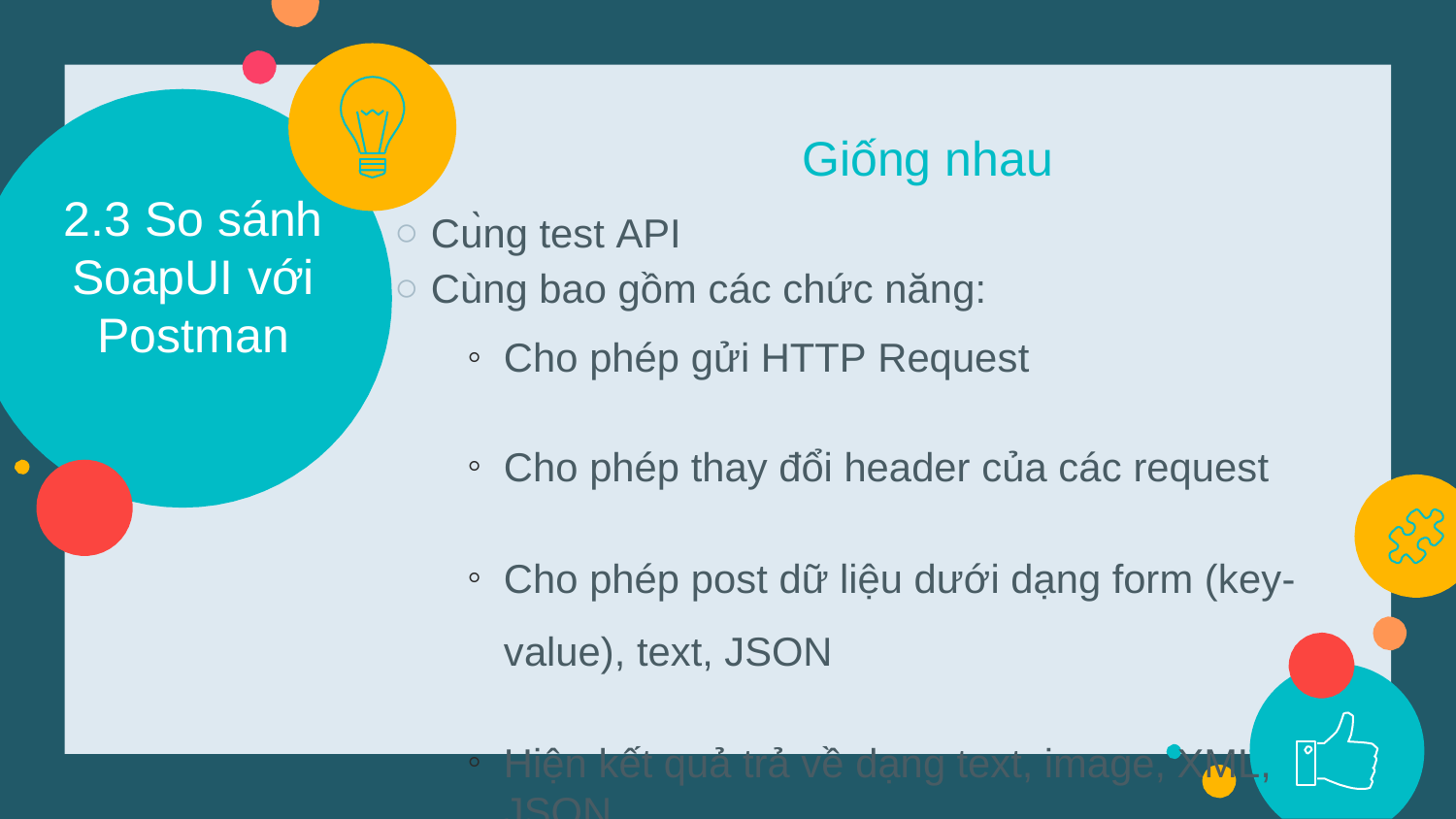

# Giống nhau

2.3 So sánh
Cùng test API
Cùng bao gồm các chức năng:
Cho phép gửi HTTP Request
SoapUI với Postman
Cho phép thay đổi header của các request

Cho phép post dữ liệu dưới dạng form (key-
value), text, JSON

Hiện kết quả trả về dạng text, image, XML, JSON